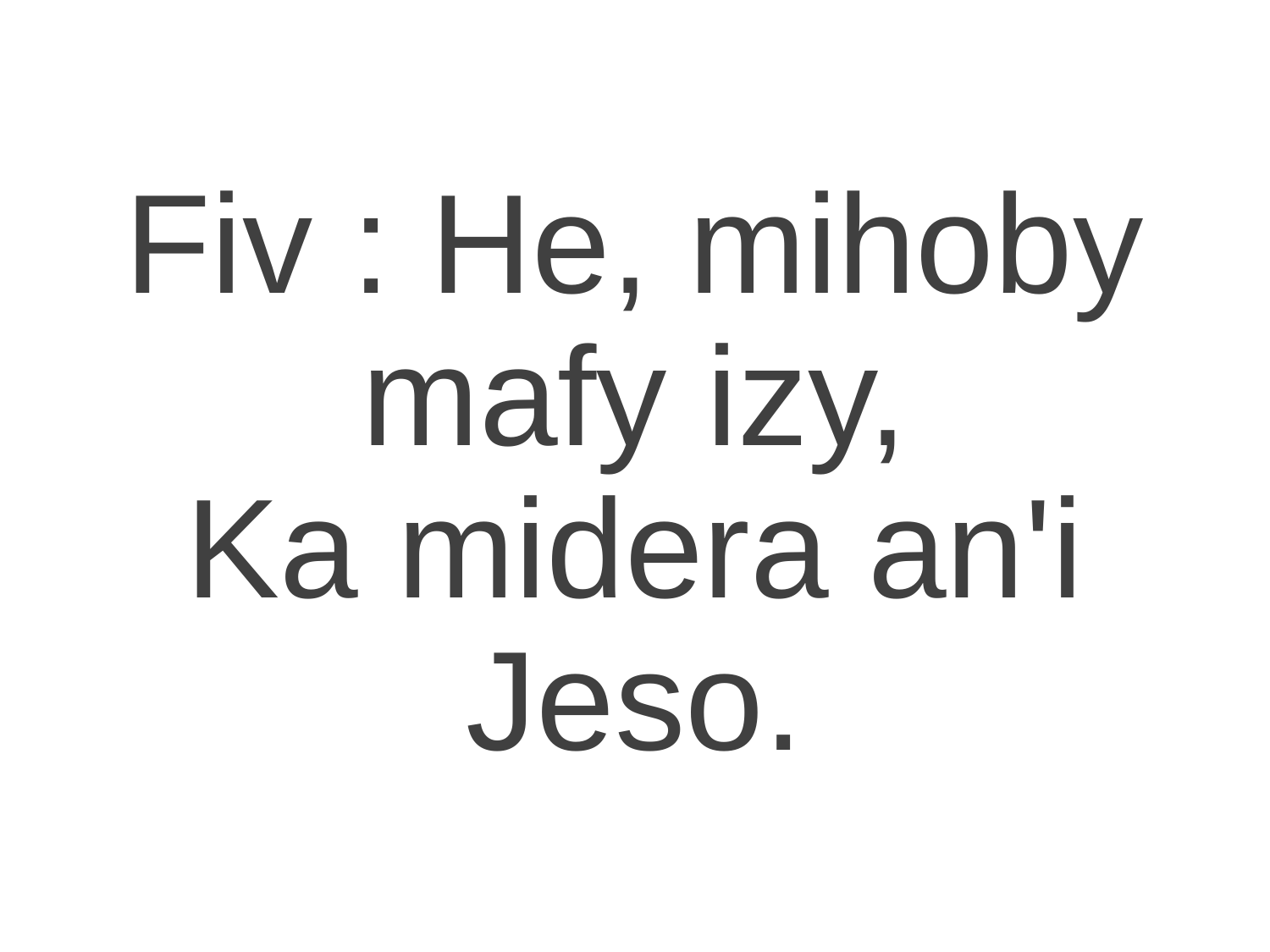

Fiv : He, mihoby mafy izy,
Ka midera an'i Jeso.